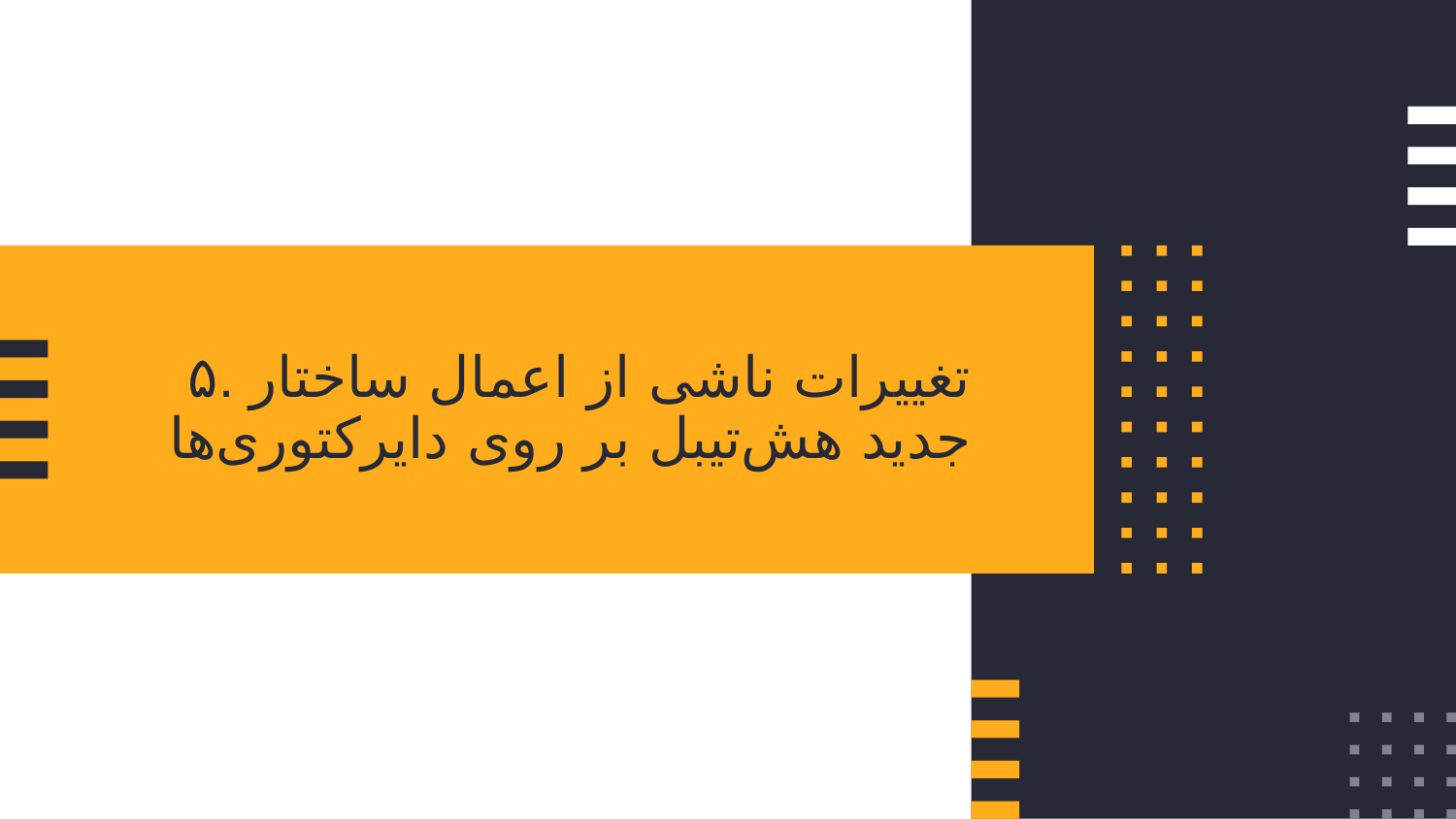

# ۵. تغییرات ناشی از اعمال ساختار جدید هش‌تیبل بر روی دایرکتوری‌ها